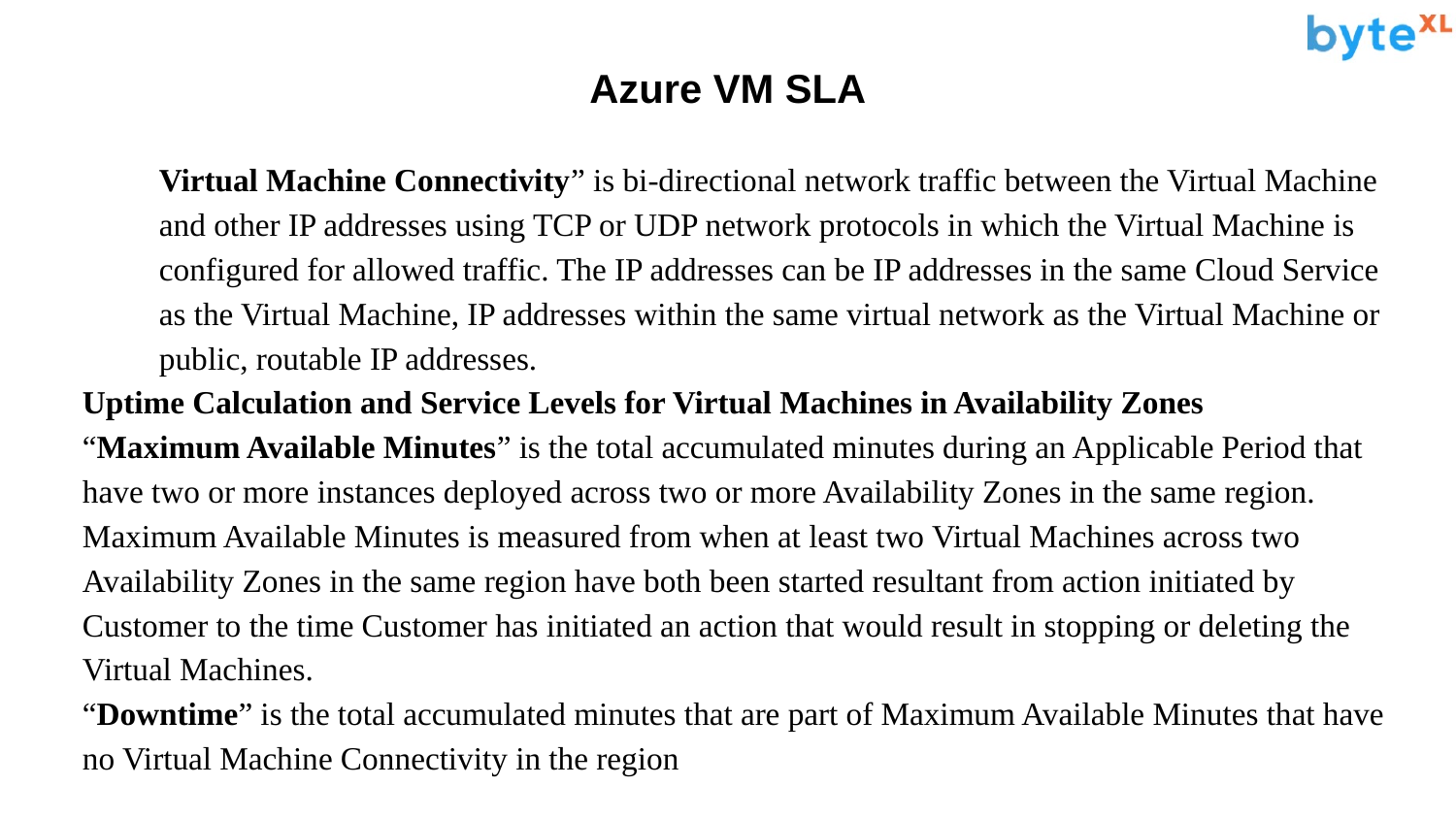

# Azure VM SLA
Virtual Machine Connectivity” is bi-directional network traffic between the Virtual Machine and other IP addresses using TCP or UDP network protocols in which the Virtual Machine is configured for allowed traffic. The IP addresses can be IP addresses in the same Cloud Service as the Virtual Machine, IP addresses within the same virtual network as the Virtual Machine or public, routable IP addresses.
Uptime Calculation and Service Levels for Virtual Machines in Availability Zones
“Maximum Available Minutes” is the total accumulated minutes during an Applicable Period that have two or more instances deployed across two or more Availability Zones in the same region. Maximum Available Minutes is measured from when at least two Virtual Machines across two Availability Zones in the same region have both been started resultant from action initiated by Customer to the time Customer has initiated an action that would result in stopping or deleting the Virtual Machines.
“Downtime” is the total accumulated minutes that are part of Maximum Available Minutes that have no Virtual Machine Connectivity in the region